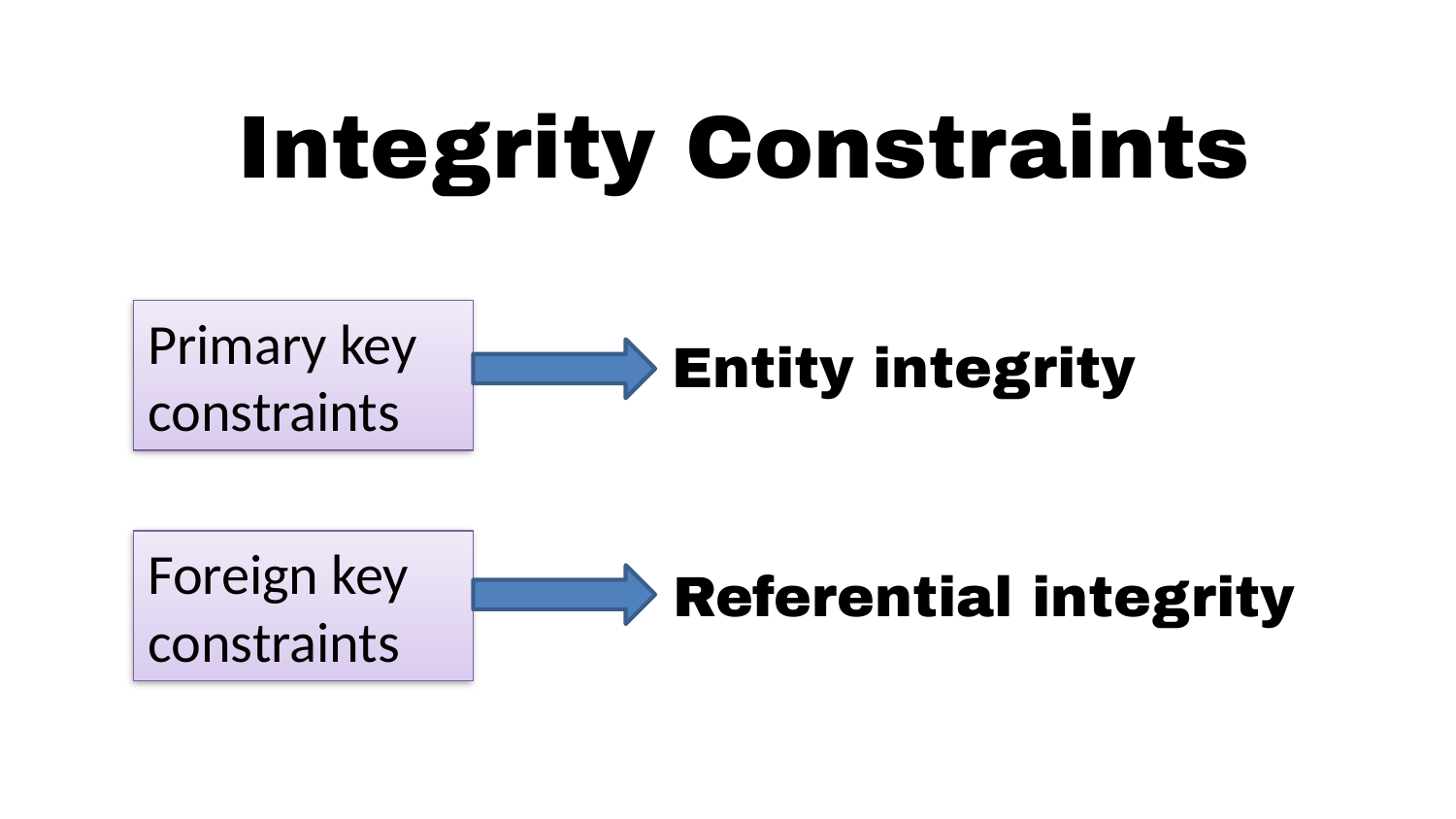

Integrity Constraints
Primary key constraints
Entity integrity

Foreign key constraints
Referential integrity